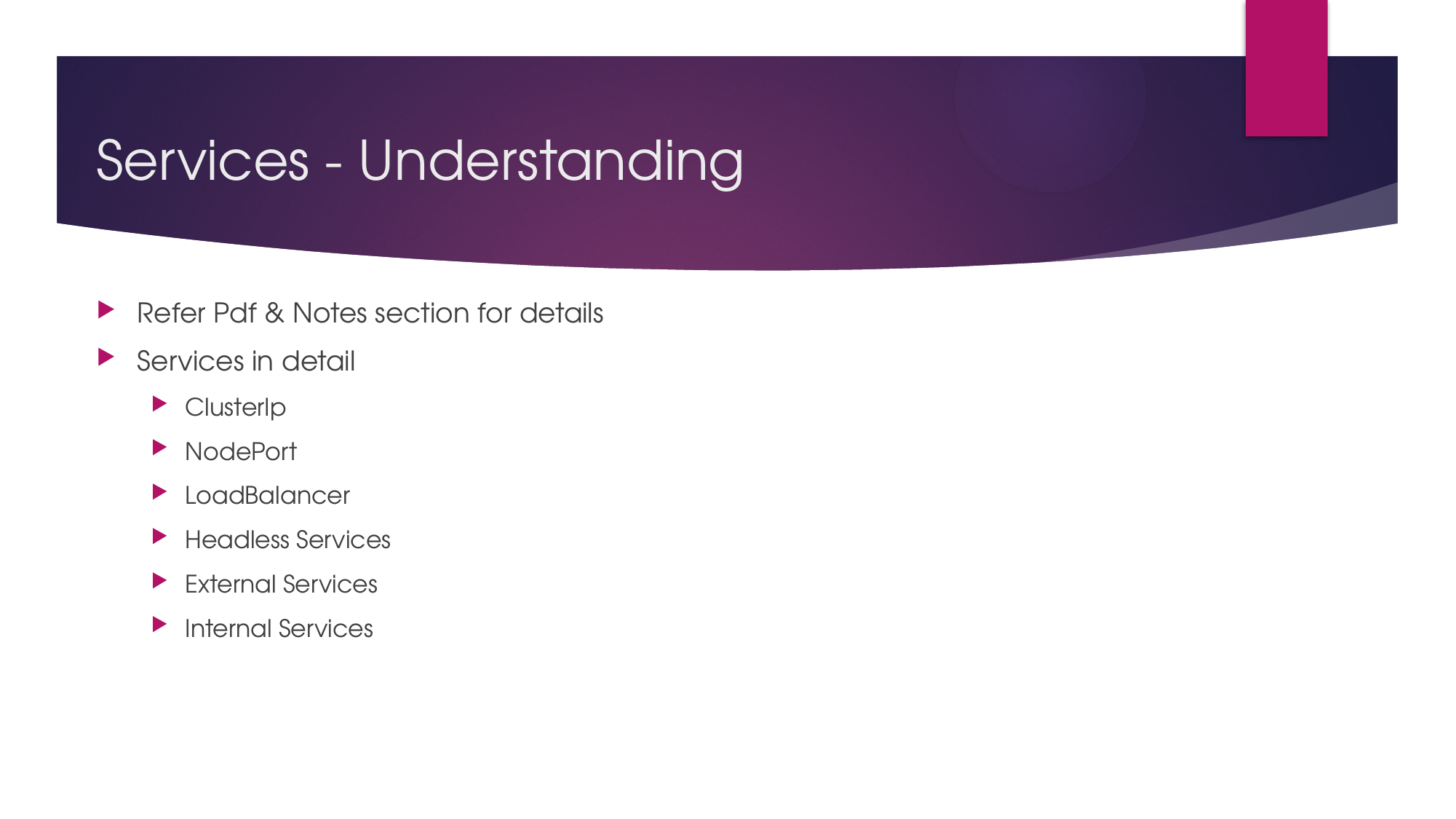

# Services - Understanding
Refer Pdf & Notes section for details
Services in detail
ClusterIp
NodePort
LoadBalancer
Headless Services
External Services
Internal Services